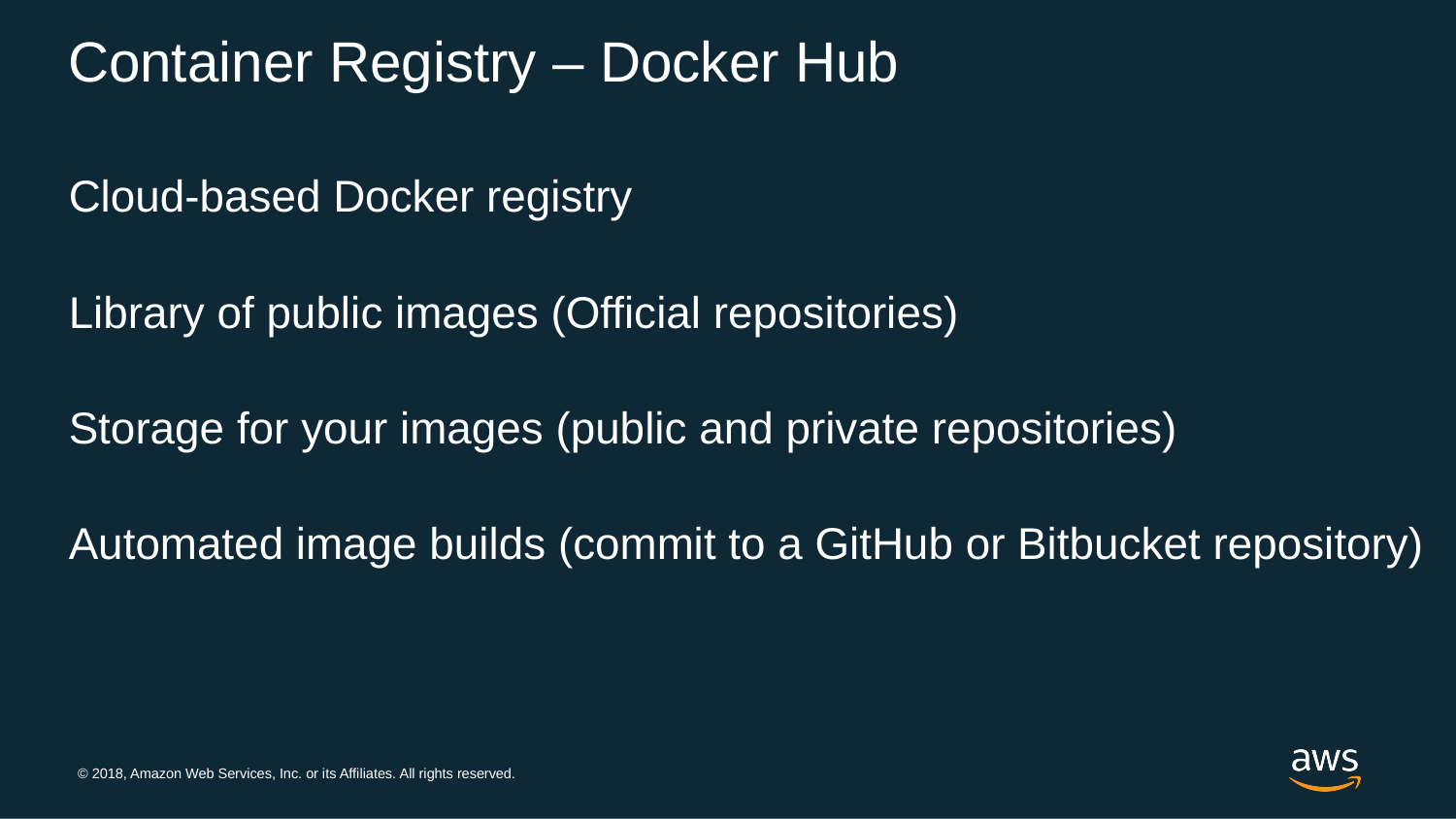

# Container Registry – Docker Hub
Cloud-based Docker registry
Library of public images (Official repositories)
Storage for your images (public and private repositories)
Automated image builds (commit to a GitHub or Bitbucket repository)